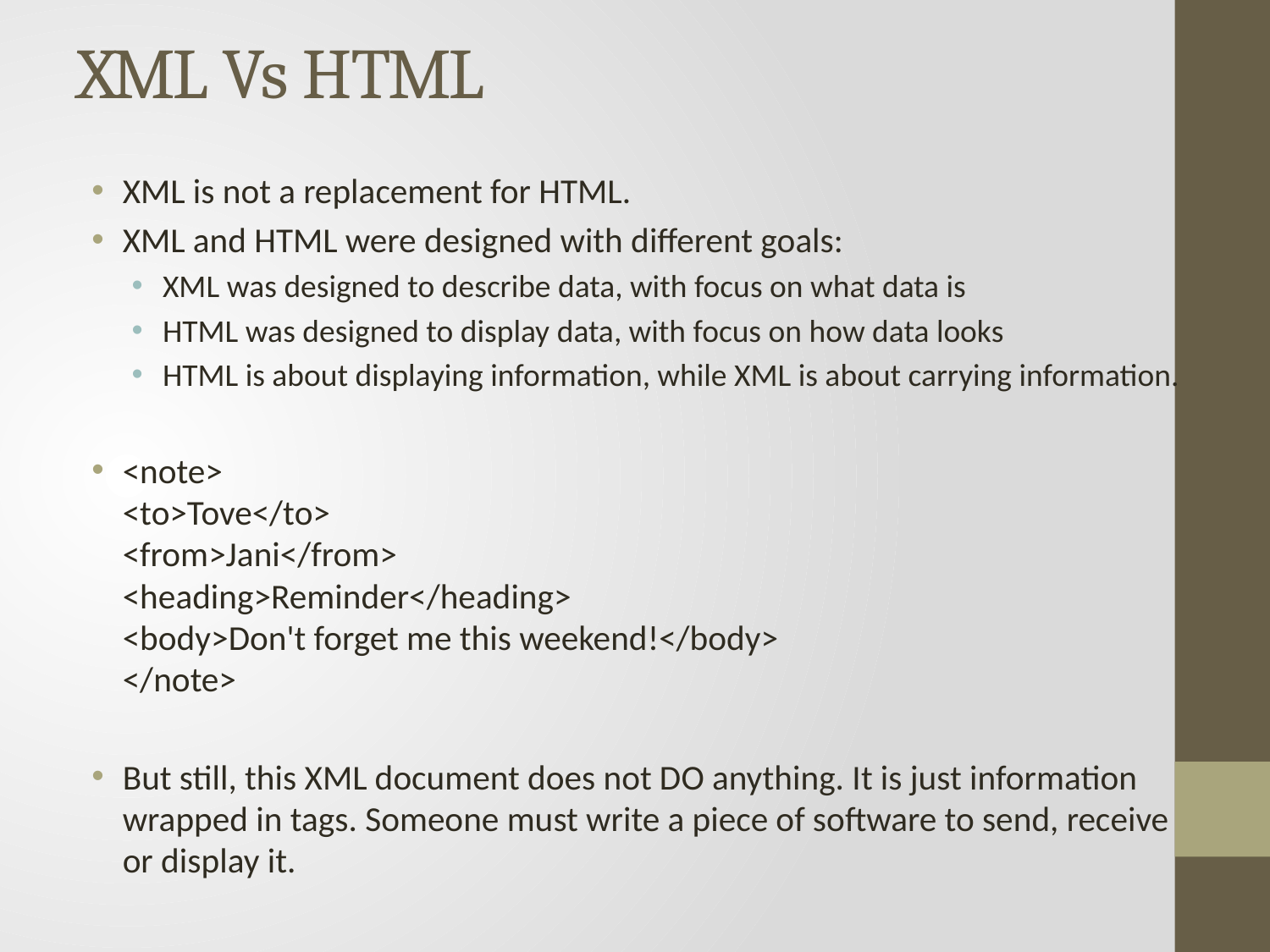

# XML Vs HTML

XML is not a replacement for HTML.
XML and HTML were designed with different goals:
XML was designed to describe data, with focus on what data is
HTML was designed to display data, with focus on how data looks
HTML is about displaying information, while XML is about carrying information.

<note>
<to>Tove</to>
<from>Jani</from>
<heading>Reminder</heading>
<body>Don't forget me this weekend!</body>
</note>

But still, this XML document does not DO anything. It is just information wrapped in tags. Someone must write a piece of software to send, receive or display it.